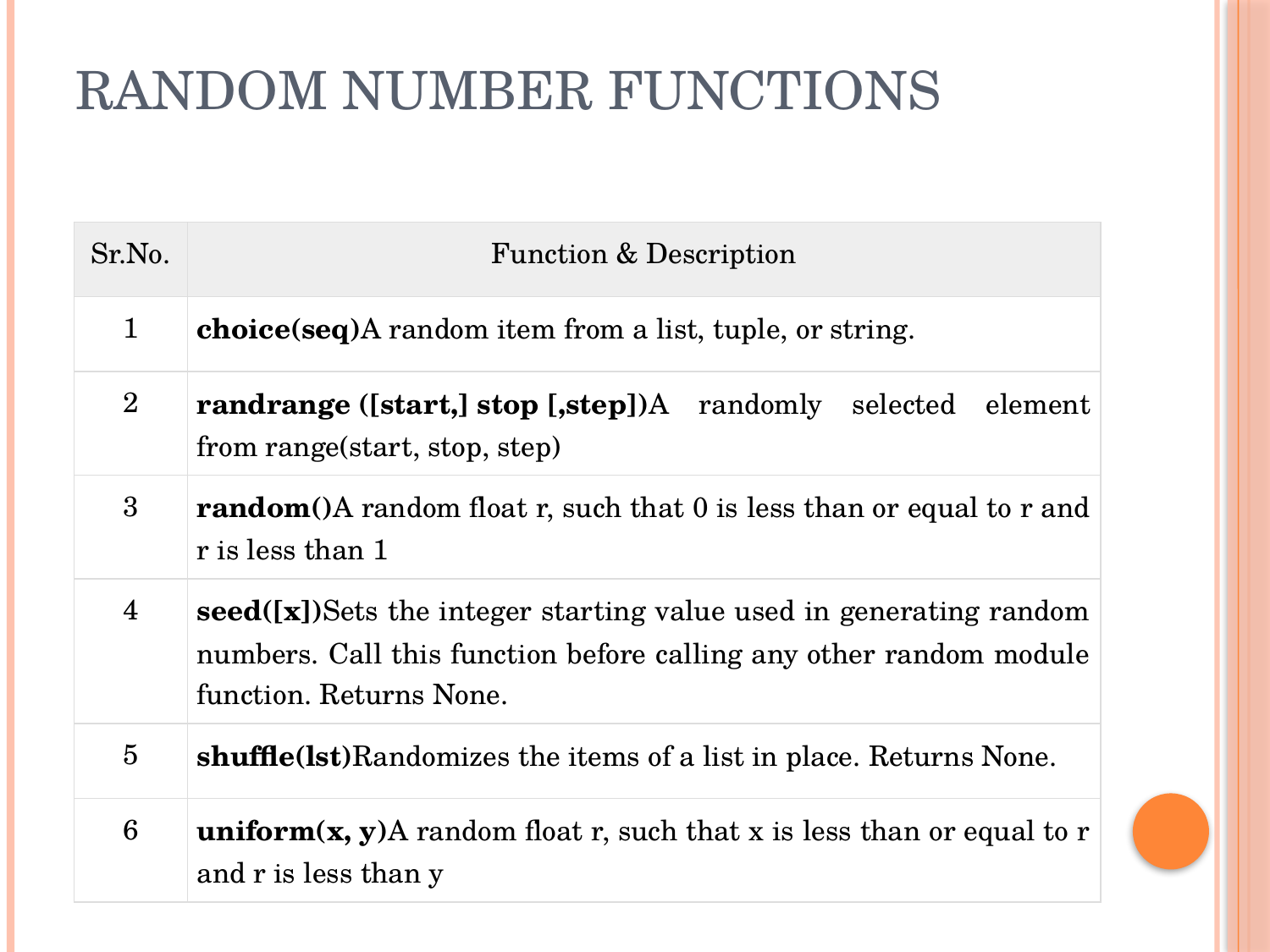

# Random Number functions
| Sr.No. | Function & Description |
| --- | --- |
| 1 | choice(seq)A random item from a list, tuple, or string. |
| 2 | randrange ([start,] stop [,step])A randomly selected element from range(start, stop, step) |
| 3 | random()A random float r, such that 0 is less than or equal to r and r is less than 1 |
| 4 | seed([x])Sets the integer starting value used in generating random numbers. Call this function before calling any other random module function. Returns None. |
| 5 | shuffle(lst)Randomizes the items of a list in place. Returns None. |
| 6 | uniform(x, y)A random float r, such that x is less than or equal to r and r is less than y |